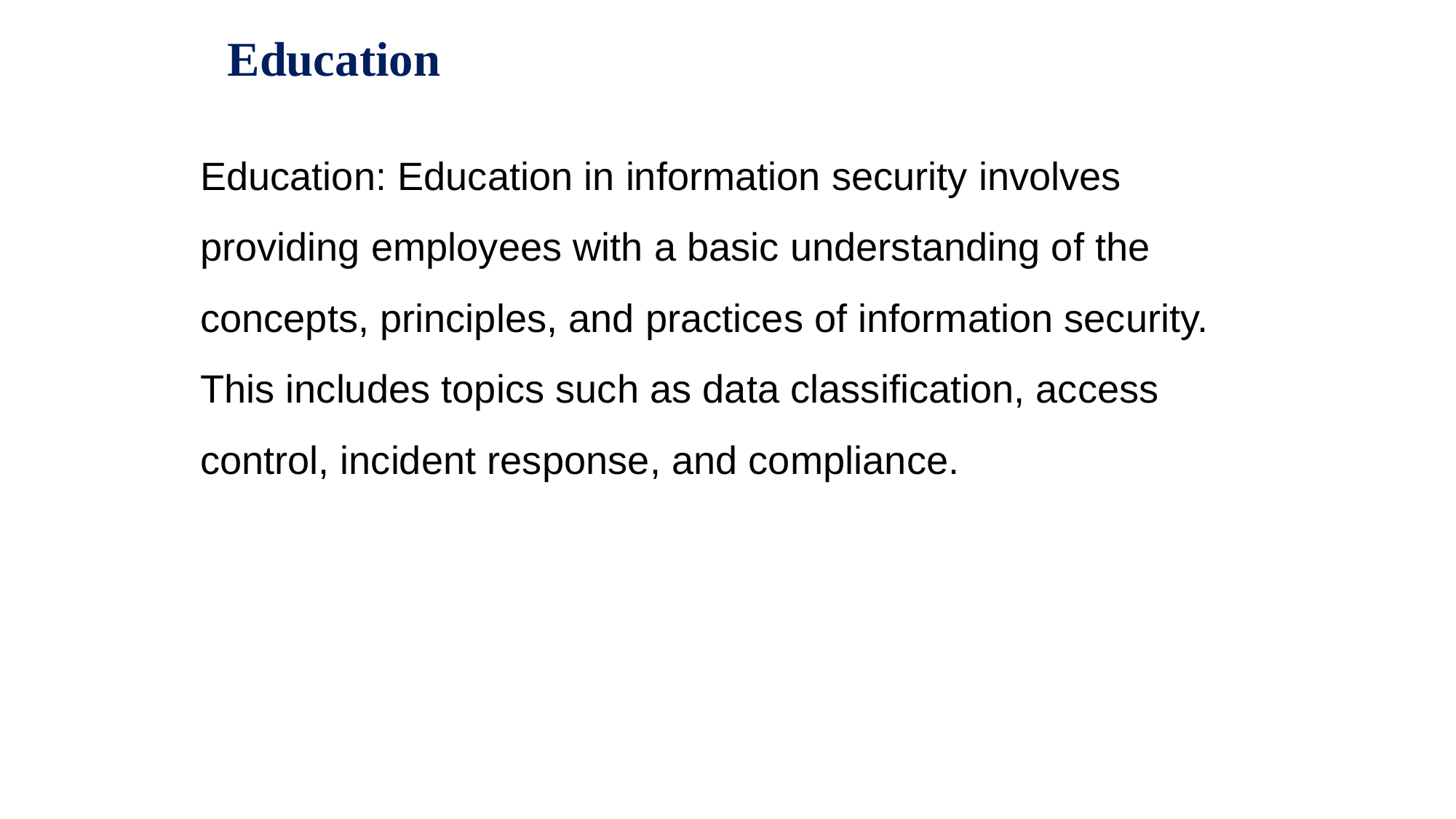

# Education
Education: Education in information security involves providing employees with a basic understanding of the concepts, principles, and practices of information security.
This includes topics such as data classification, access control, incident response, and compliance.